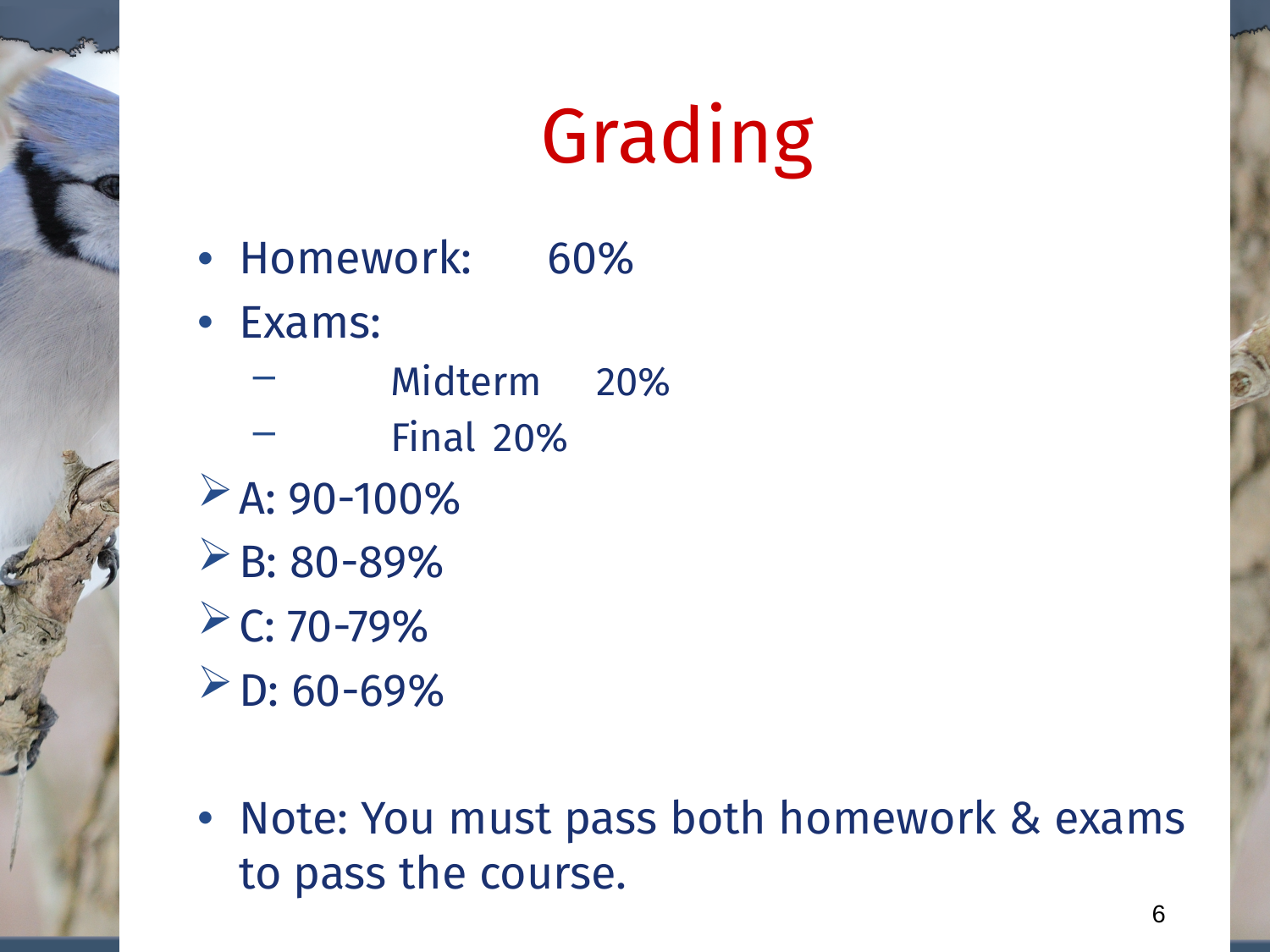

# Grading
Homework: 		60%
Exams:
	Midterm		20%
	Final			20%
A: 90-100%
B: 80-89%
C: 70-79%
D: 60-69%

Note: You must pass both homework & exams to pass the course.